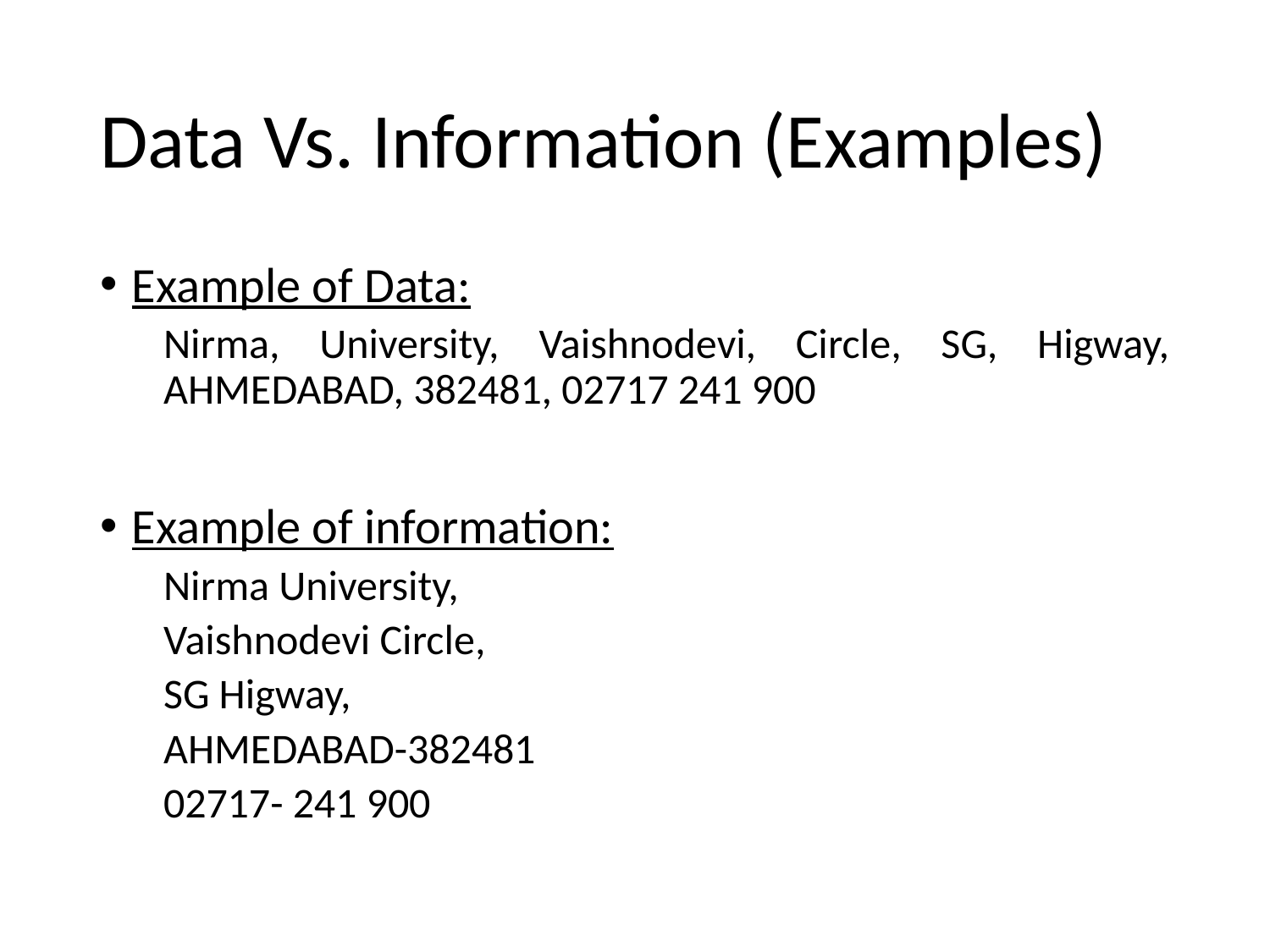

# Data Vs. Information (Examples)
Example of Data:
Nirma, University, Vaishnodevi, Circle, SG, Higway, AHMEDABAD, 382481, 02717 241 900

Example of information:
Nirma University,
Vaishnodevi Circle,
SG Higway,
AHMEDABAD-382481
02717- 241 900